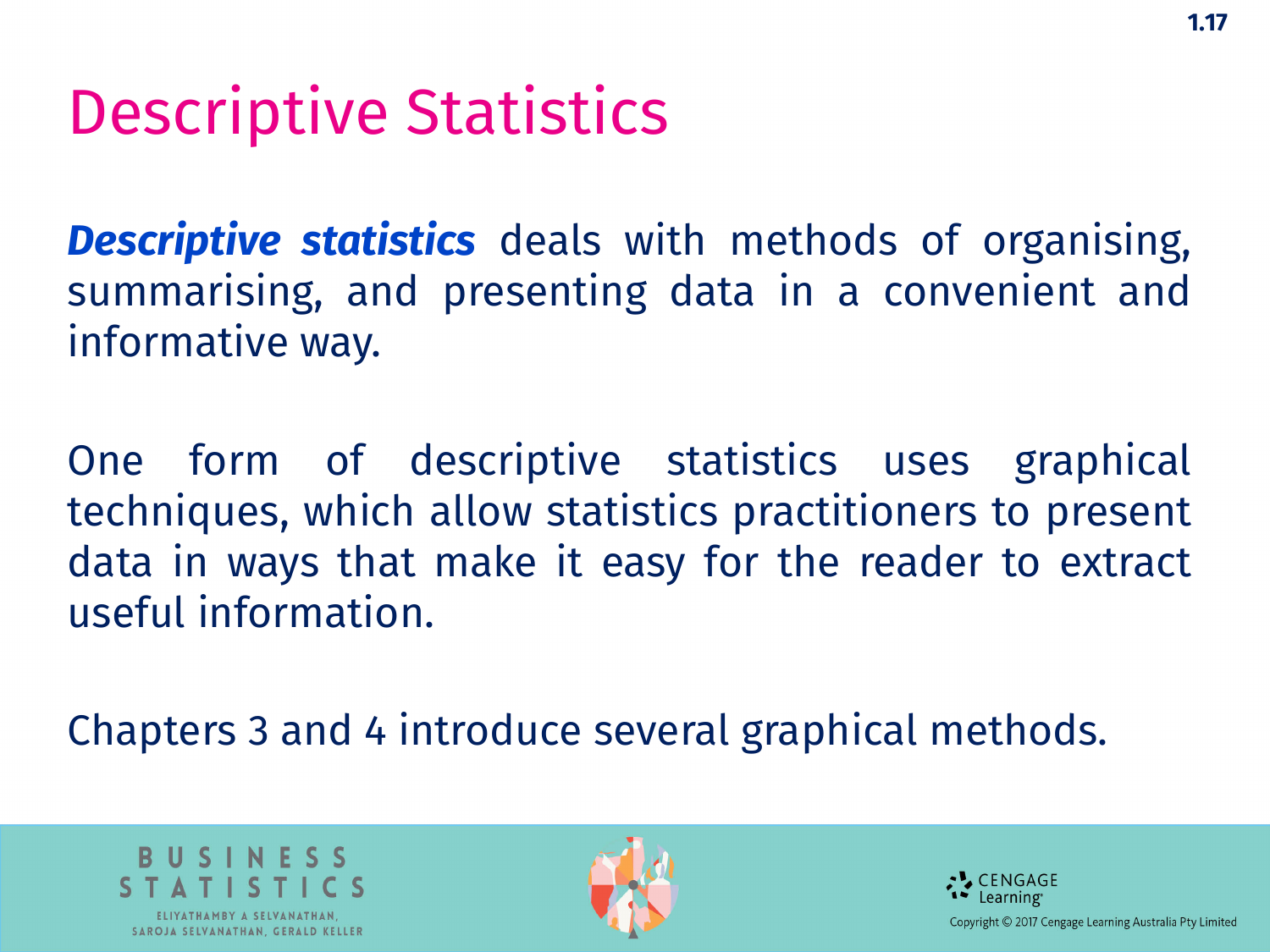

1.17
# Descriptive Statistics
Descriptive statistics deals with methods of organising, summarising, and presenting data in a convenient and informative way.

One form of descriptive statistics uses graphical techniques, which allow statistics practitioners to present data in ways that make it easy for the reader to extract useful information.

Chapters 3 and 4 introduce several graphical methods.